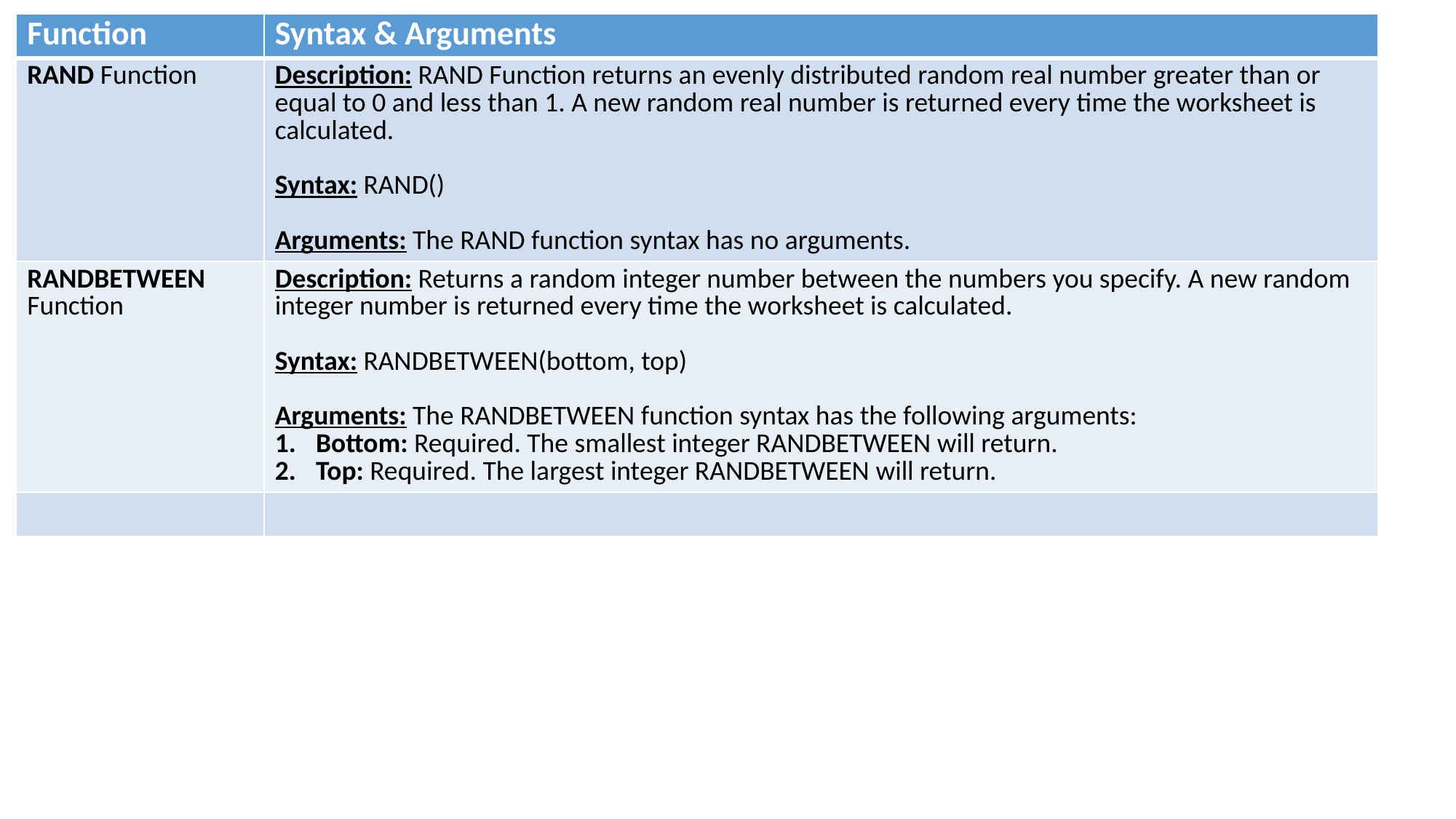

| Function | Syntax & Arguments |
| --- | --- |
| RAND Function | Description: RAND Function returns an evenly distributed random real number greater than or equal to 0 and less than 1. A new random real number is returned every time the worksheet is calculated. Syntax: RAND() Arguments: The RAND function syntax has no arguments. |
| RANDBETWEEN Function | Description: Returns a random integer number between the numbers you specify. A new random integer number is returned every time the worksheet is calculated. Syntax: RANDBETWEEN(bottom, top) Arguments: The RANDBETWEEN function syntax has the following arguments: Bottom: Required. The smallest integer RANDBETWEEN will return. Top: Required. The largest integer RANDBETWEEN will return. |
|  |  |